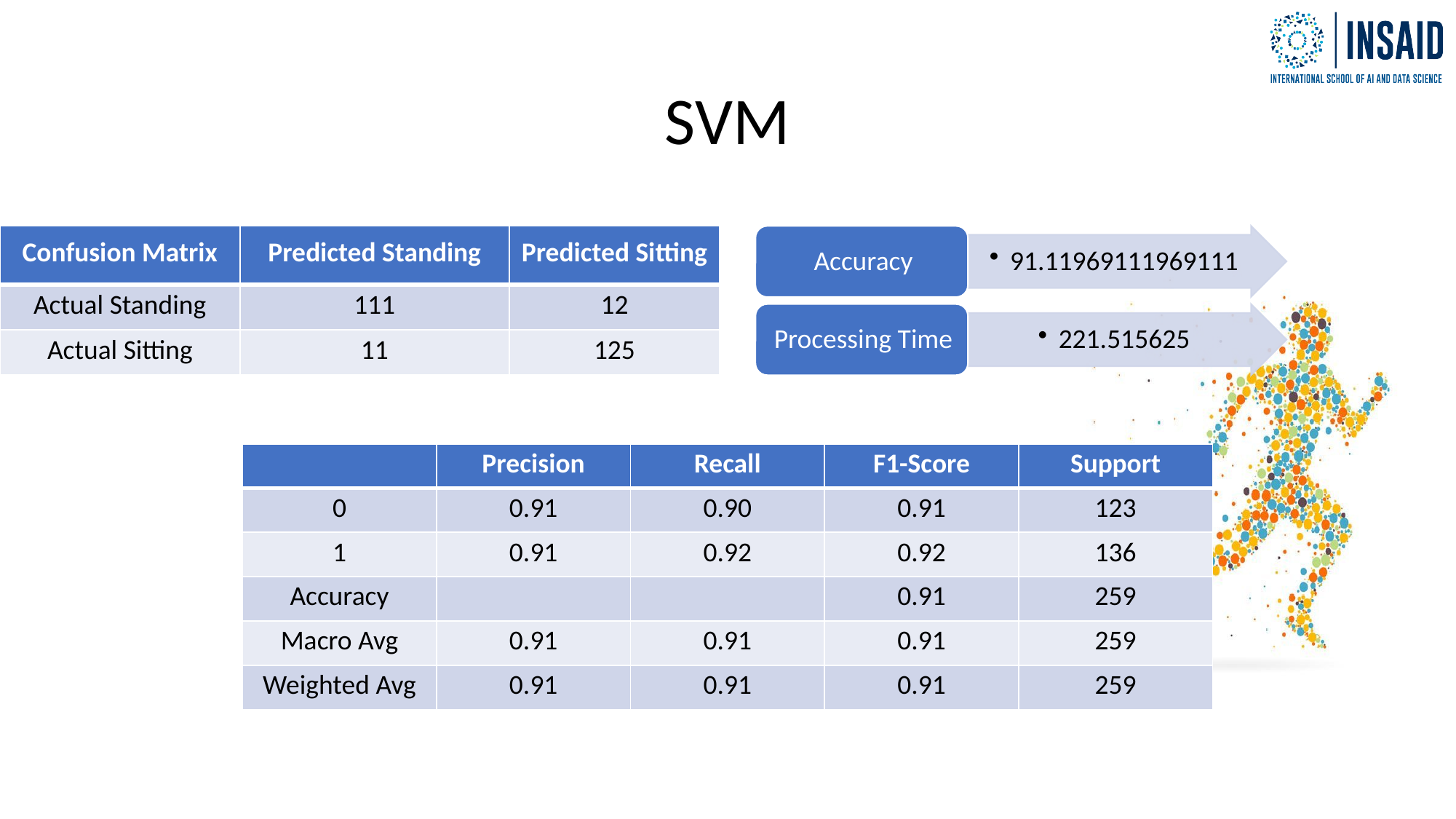

# SVM
| Confusion Matrix | Predicted Standing | Predicted Sitting |
| --- | --- | --- |
| Actual Standing | 111 | 12 |
| Actual Sitting | 11 | 125 |
91.11969111969111
Accuracy
221.515625
Processing Time
|  | Precision | Recall | F1-Score | Support |
| --- | --- | --- | --- | --- |
| 0 | 0.91 | 0.90 | 0.91 | 123 |
| 1 | 0.91 | 0.92 | 0.92 | 136 |
| Accuracy |  |  | 0.91 | 259 |
| Macro Avg | 0.91 | 0.91 | 0.91 | 259 |
| Weighted Avg | 0.91 | 0.91 | 0.91 | 259 |